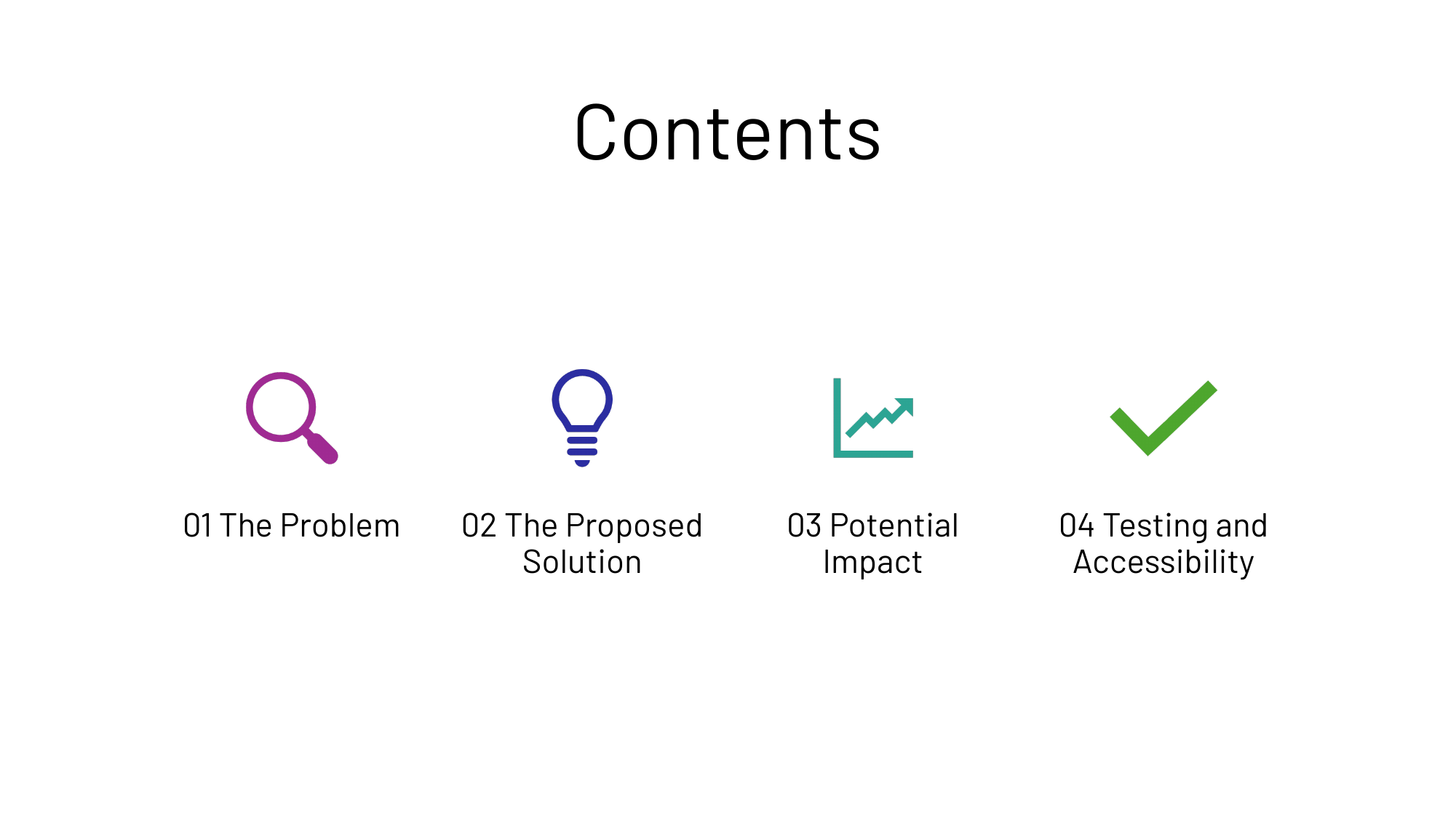

# Contents
01 The Problem
02 The Proposed Solution
03 Potential Impact
04 Testing and Accessibility